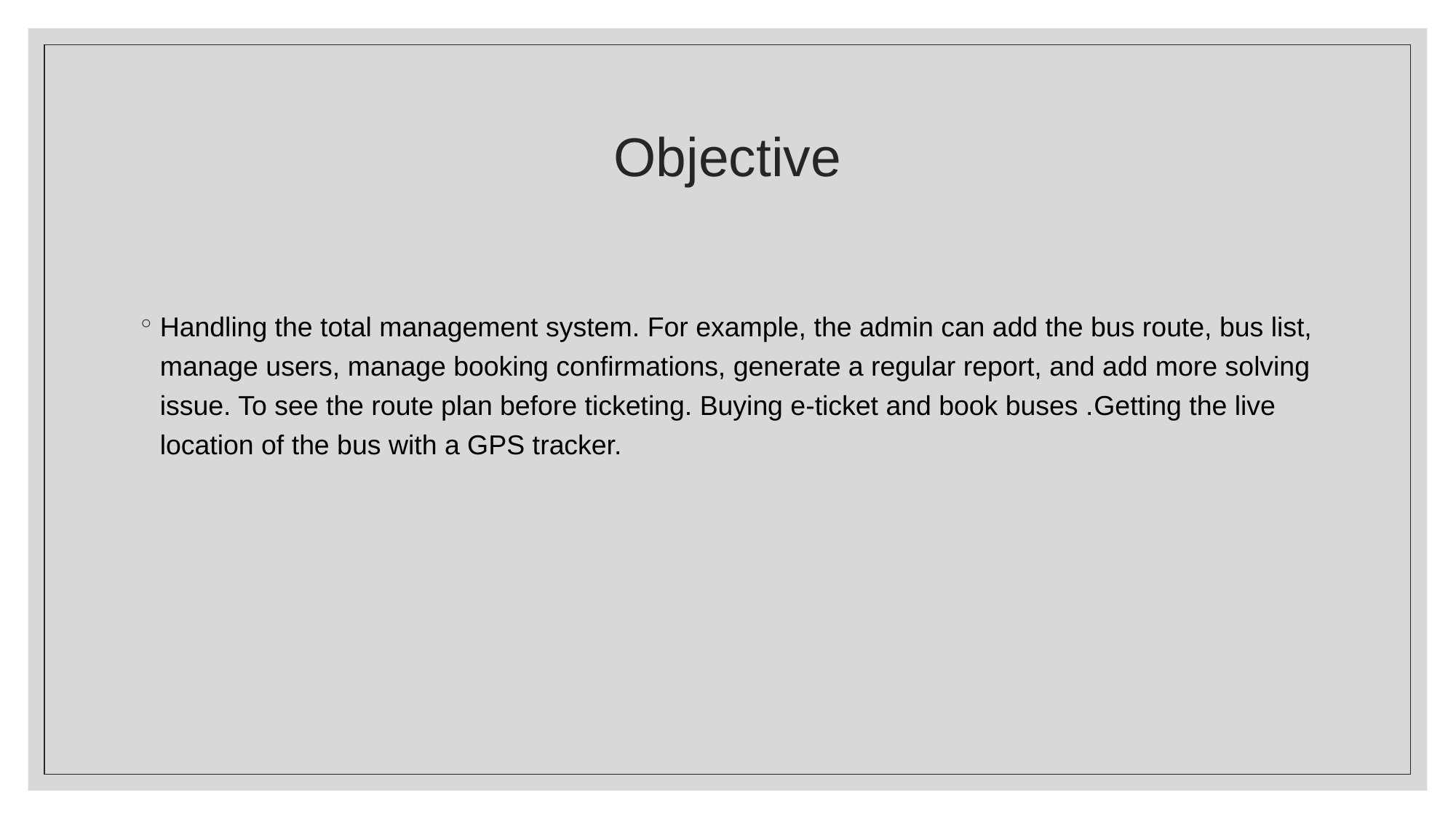

# Objective

Handling the total management system. For example, the admin can add the bus route, bus list, manage users, manage booking confirmations, generate a regular report, and add more solving issue. To see the route plan before ticketing. Buying e-ticket and book buses .Getting the live location of the bus with a GPS tracker.